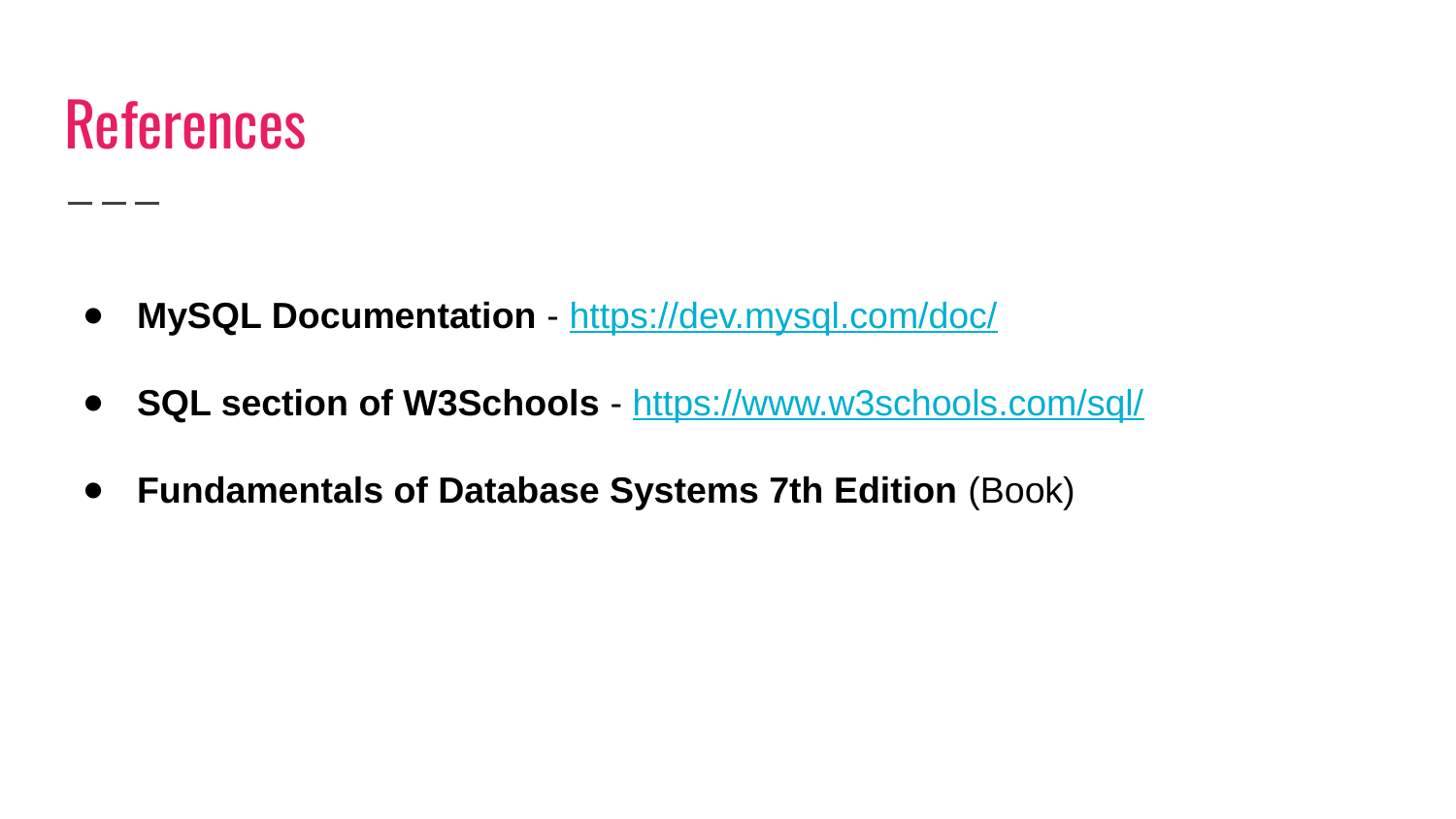

# References
MySQL Documentation - https://dev.mysql.com/doc/
SQL section of W3Schools - https://www.w3schools.com/sql/
Fundamentals of Database Systems 7th Edition (Book)